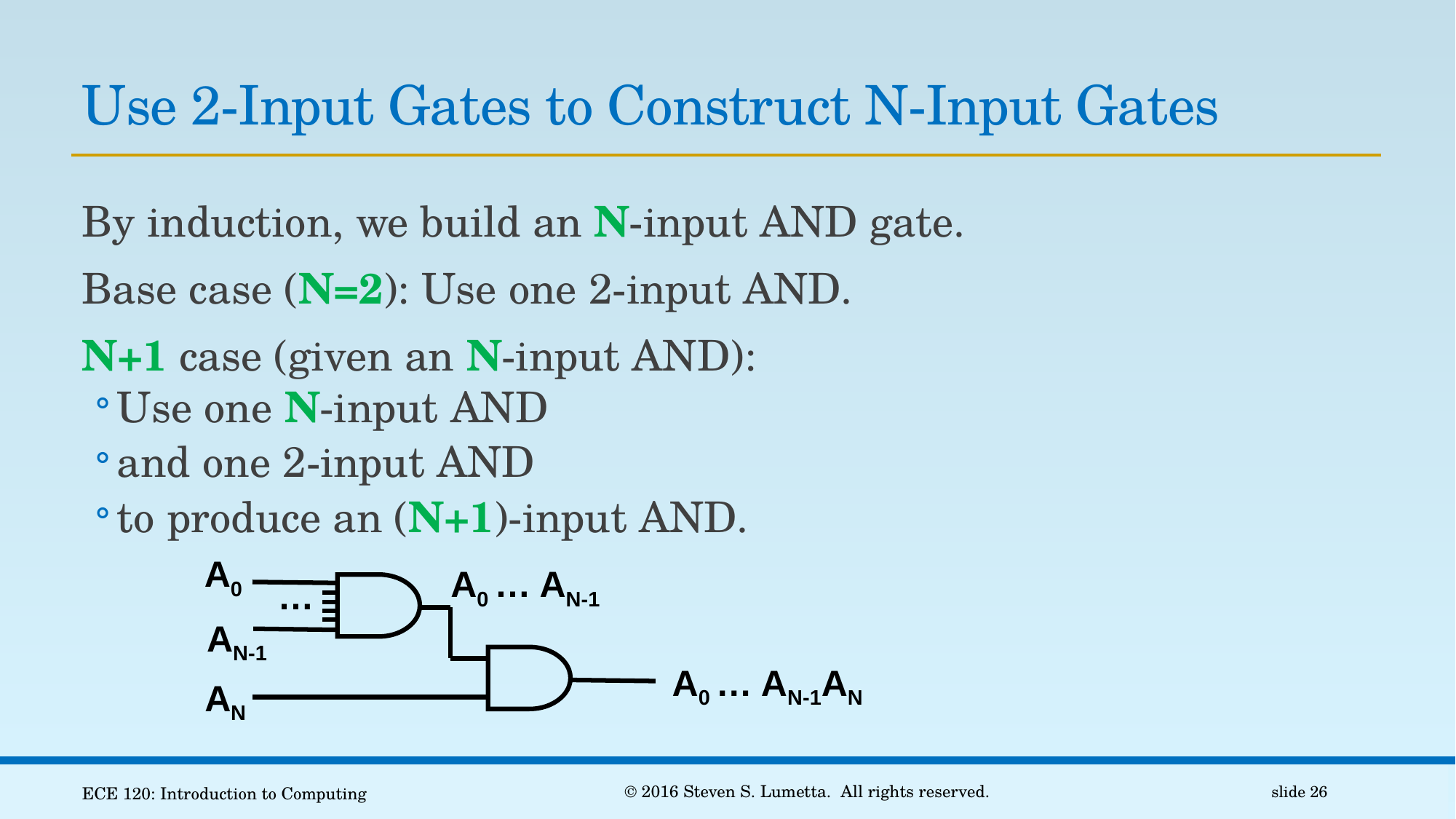

# Use 2-Input Gates to Construct N-Input Gates
By induction, we build an N-input AND gate.
Base case (N=2): Use one 2-input AND.
N+1 case (given an N-input AND):
Use one N-input AND
and one 2-input AND
to produce an (N+1)-input AND.

A0
A0 … AN-1
…

AN-1

A0 … AN-1AN
AN
ECE 120: Introduction to Computing
© 2016 Steven S. Lumetta.  All rights reserved.
slide 26